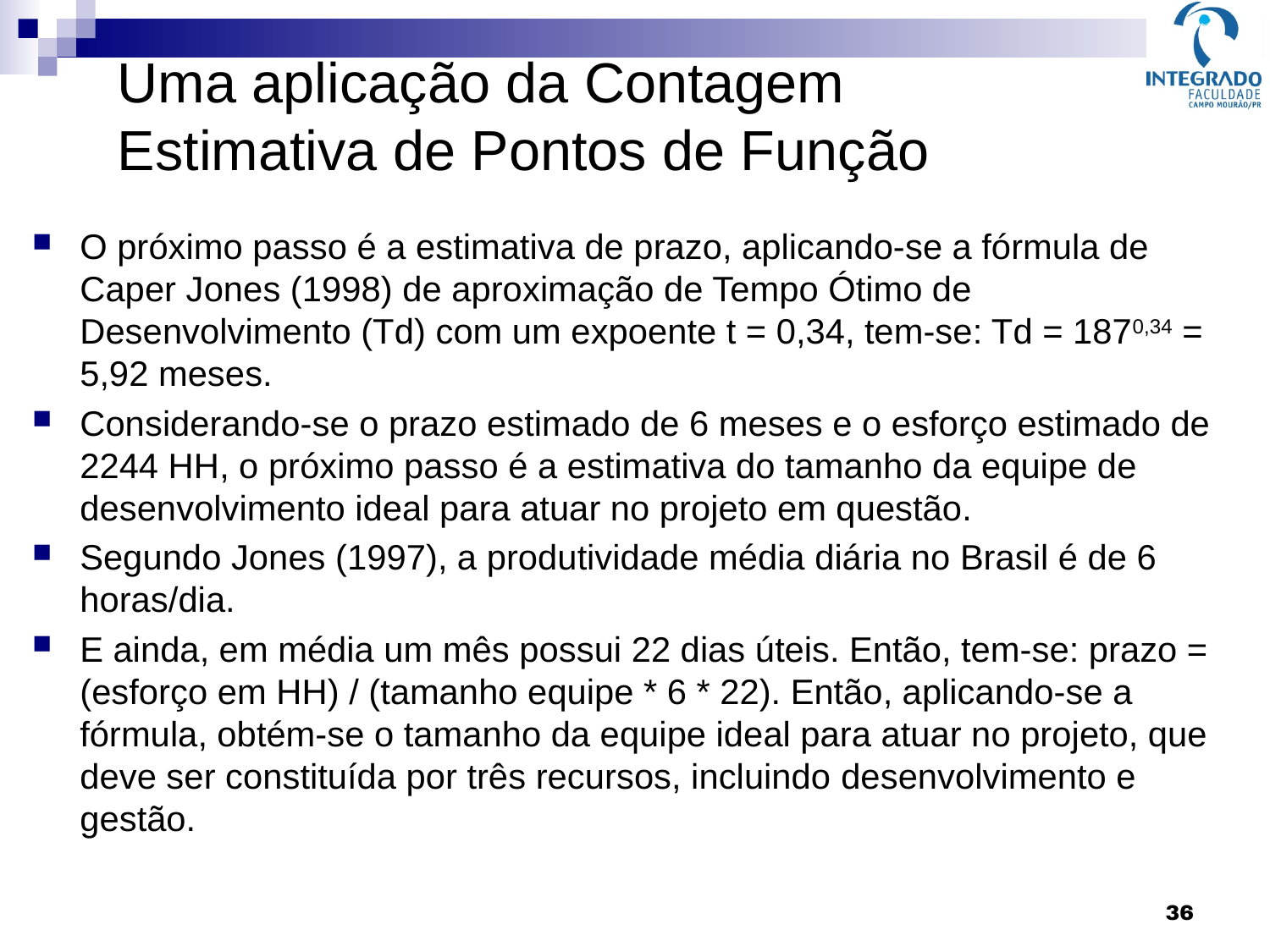

Uma aplicação da Contagem
Estimativa de Pontos de Função
O próximo passo é a estimativa de prazo, aplicando-se a fórmula de Caper Jones (1998) de aproximação de Tempo Ótimo de Desenvolvimento (Td) com um expoente t = 0,34, tem-se: Td = 1870,34 = 5,92 meses.
Considerando-se o prazo estimado de 6 meses e o esforço estimado de 2244 HH, o próximo passo é a estimativa do tamanho da equipe de desenvolvimento ideal para atuar no projeto em questão.
Segundo Jones (1997), a produtividade média diária no Brasil é de 6 horas/dia.
E ainda, em média um mês possui 22 dias úteis. Então, tem-se: prazo = (esforço em HH) / (tamanho equipe * 6 * 22). Então, aplicando-se a fórmula, obtém-se o tamanho da equipe ideal para atuar no projeto, que deve ser constituída por três recursos, incluindo desenvolvimento e gestão.
36